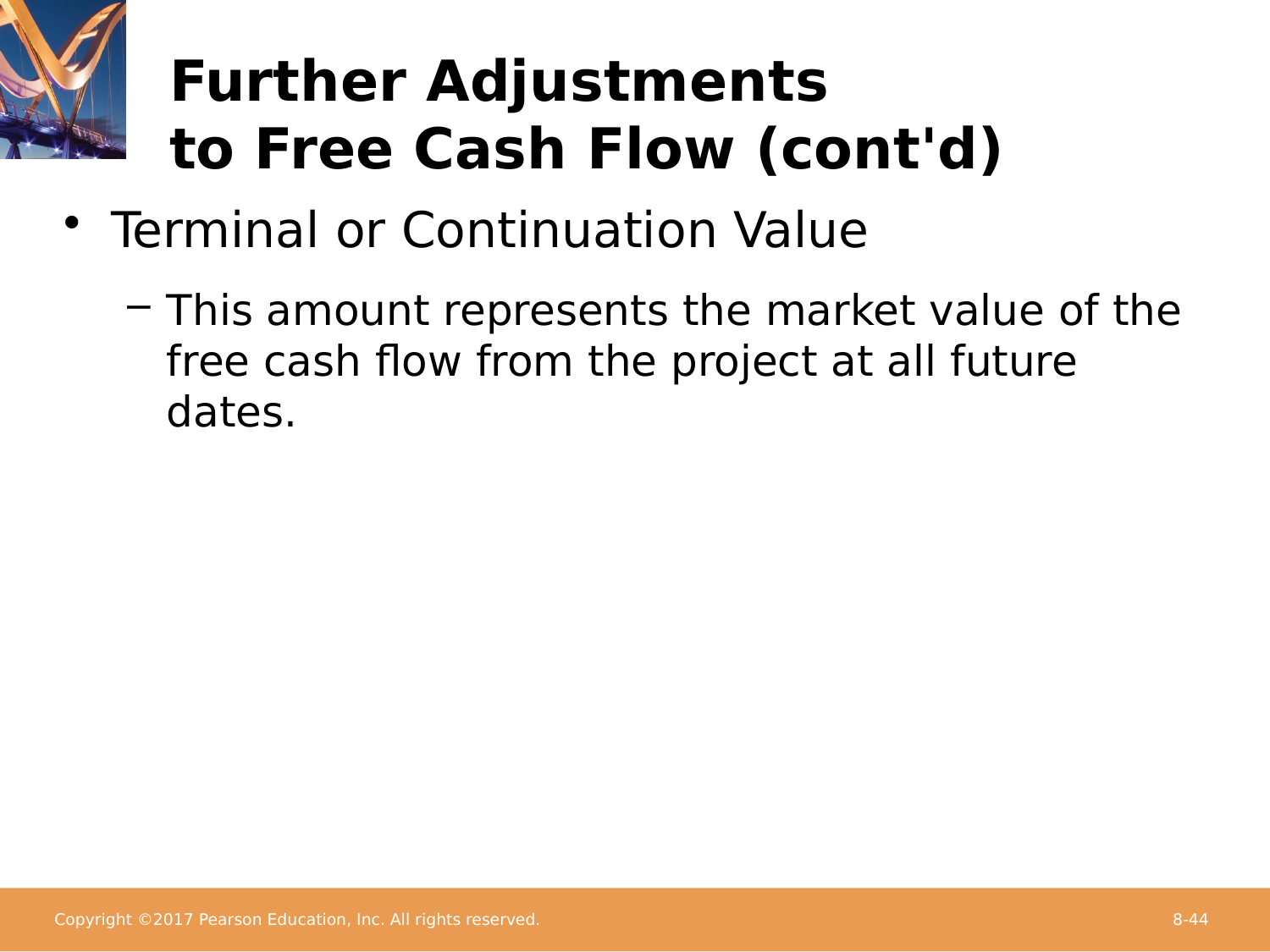

# Further Adjustments to Free Cash Flow (cont'd)
Terminal or Continuation Value
This amount represents the market value of the free cash flow from the project at all future dates.